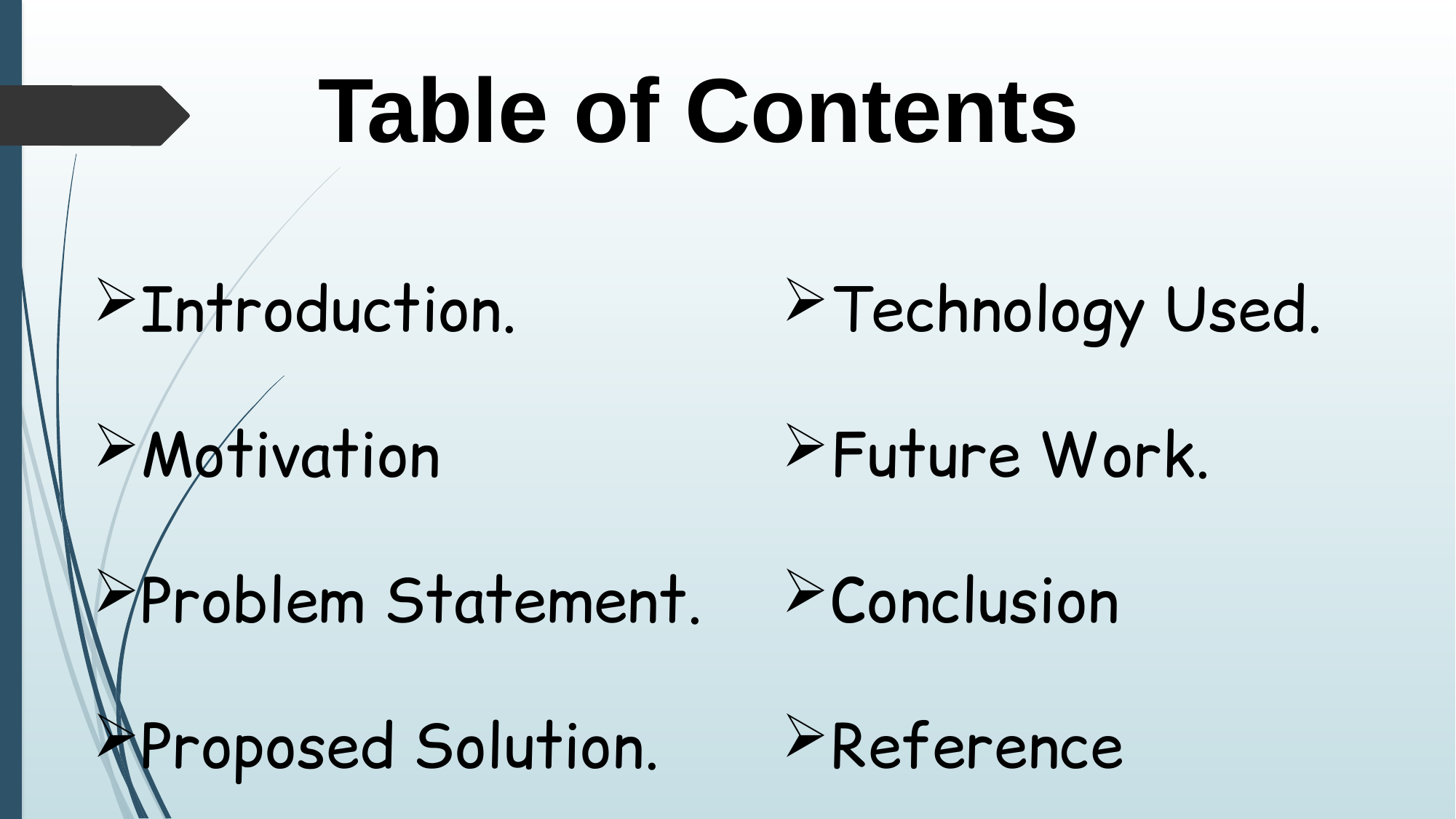

Table of Contents
Introduction.

Motivation

Problem Statement.

Proposed Solution.

Technology Used.

Future Work.

Conclusion

Reference